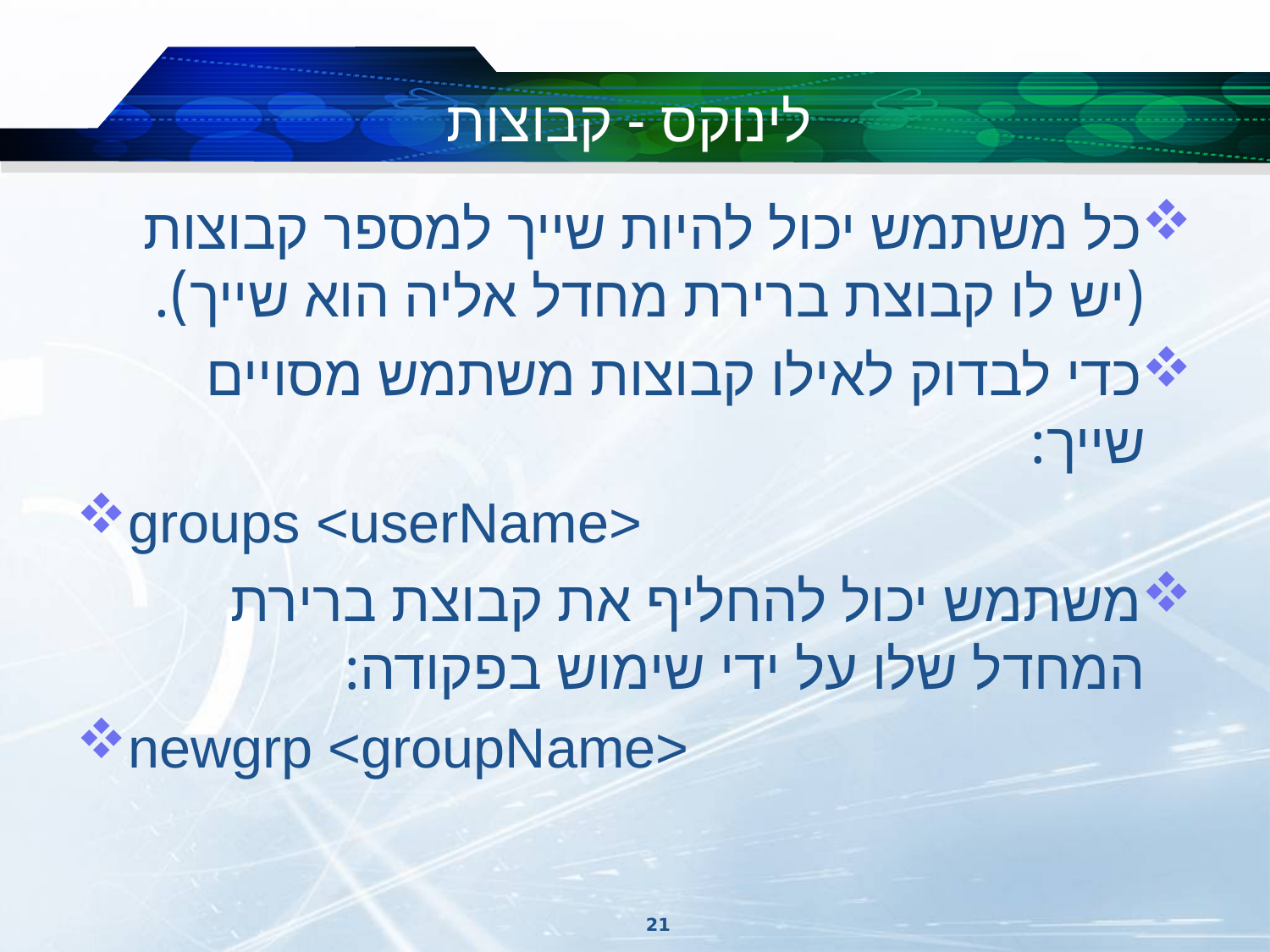

# לינוקס - קבוצות
כל משתמש יכול להיות שייך למספר קבוצות (יש לו קבוצת ברירת מחדל אליה הוא שייך).
כדי לבדוק לאילו קבוצות משתמש מסויים שייך:
groups <userName>
משתמש יכול להחליף את קבוצת ברירת המחדל שלו על ידי שימוש בפקודה:
newgrp <groupName>
21